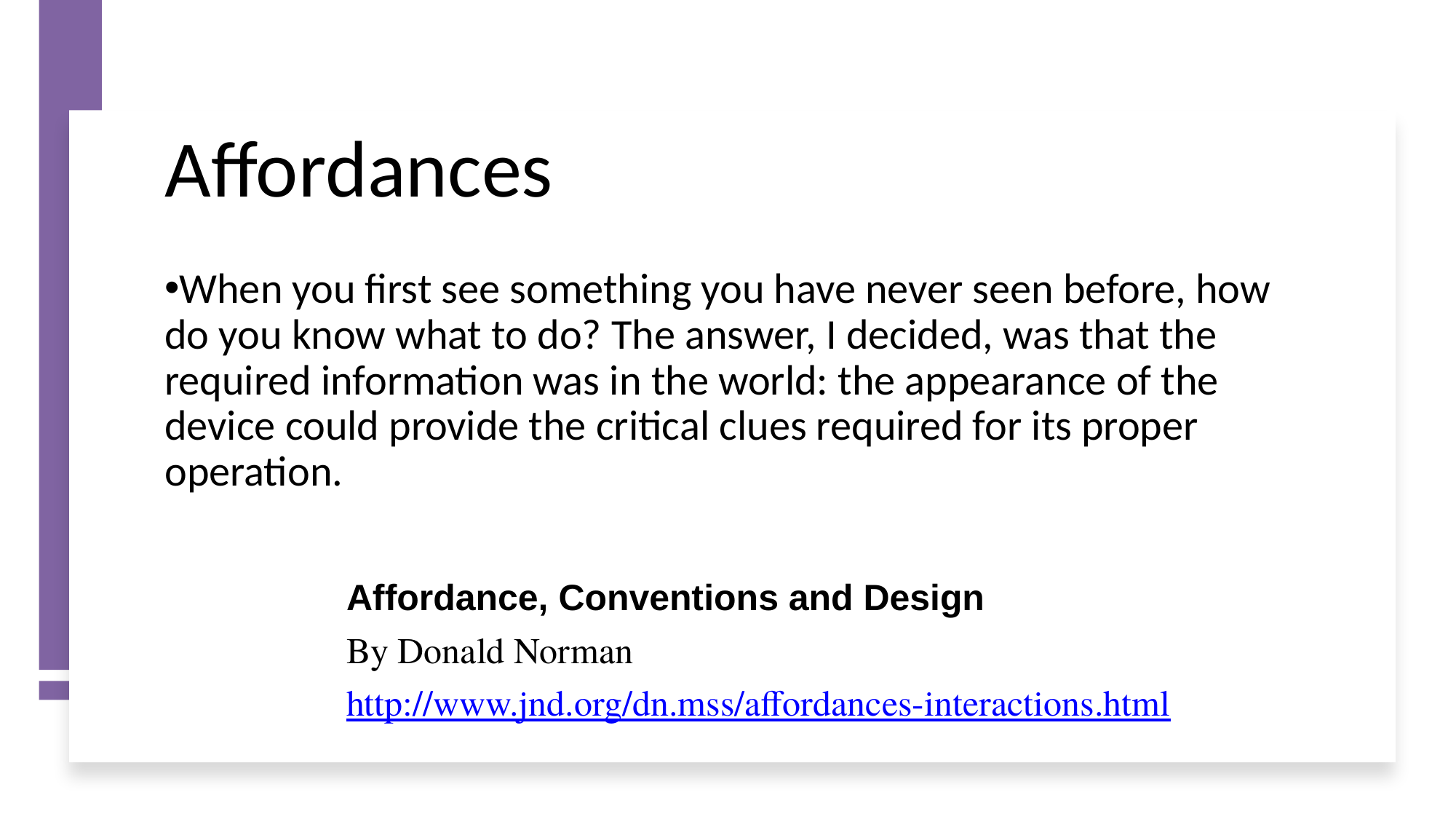

# Affordances
When you first see something you have never seen before, how do you know what to do? The answer, I decided, was that the required information was in the world: the appearance of the device could provide the critical clues required for its proper operation.

Affordance, Conventions and Design
By Donald Norman
http://www.jnd.org/dn.mss/affordances-interactions.html